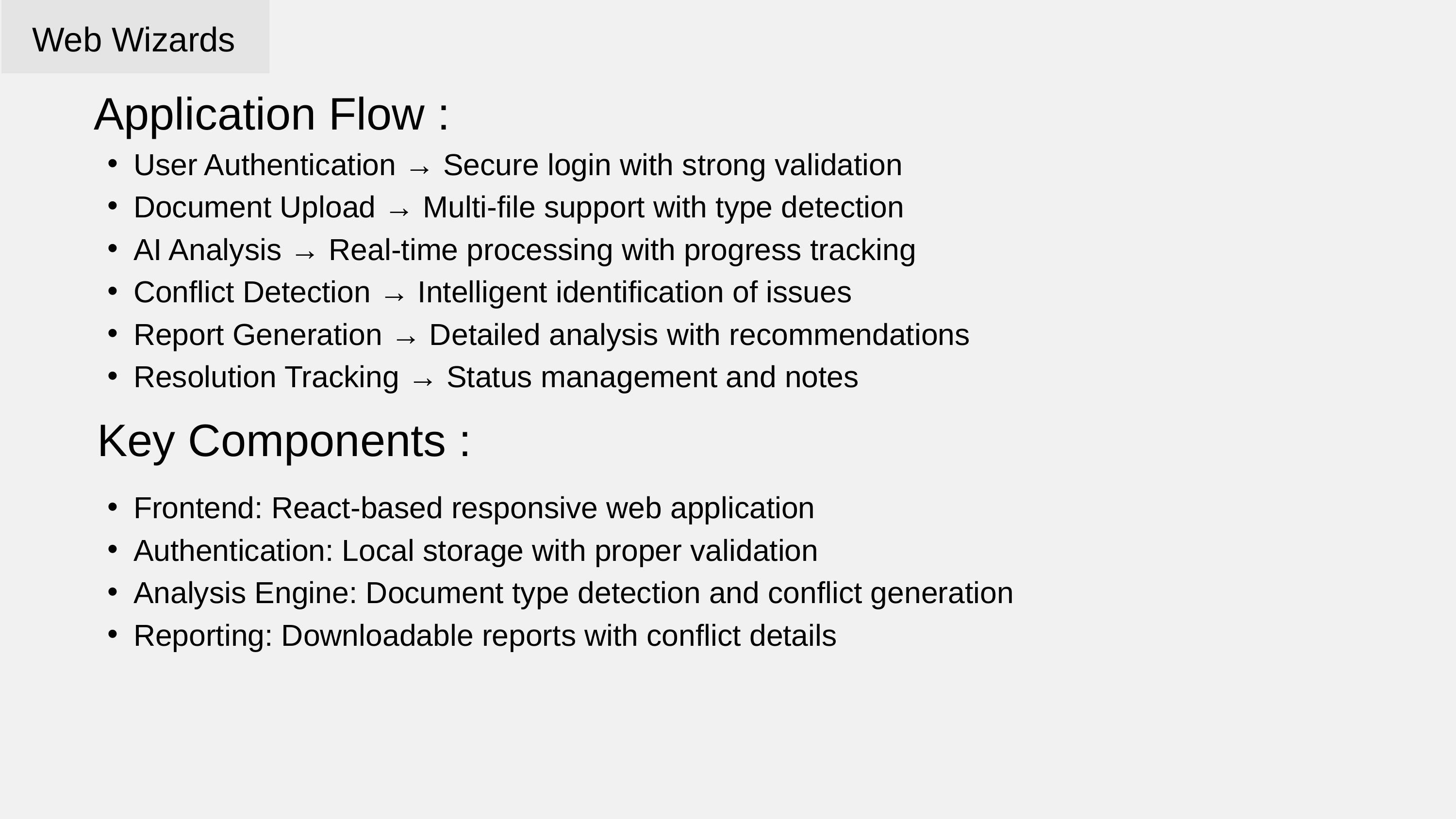

Web Wizards
Application Flow :
User Authentication → Secure login with strong validation
Document Upload → Multi-file support with type detection
AI Analysis → Real-time processing with progress tracking
Conflict Detection → Intelligent identification of issues
Report Generation → Detailed analysis with recommendations
Resolution Tracking → Status management and notes

Key Components :
Frontend: React-based responsive web application
Authentication: Local storage with proper validation
Analysis Engine: Document type detection and conflict generation
Reporting: Downloadable reports with conflict details